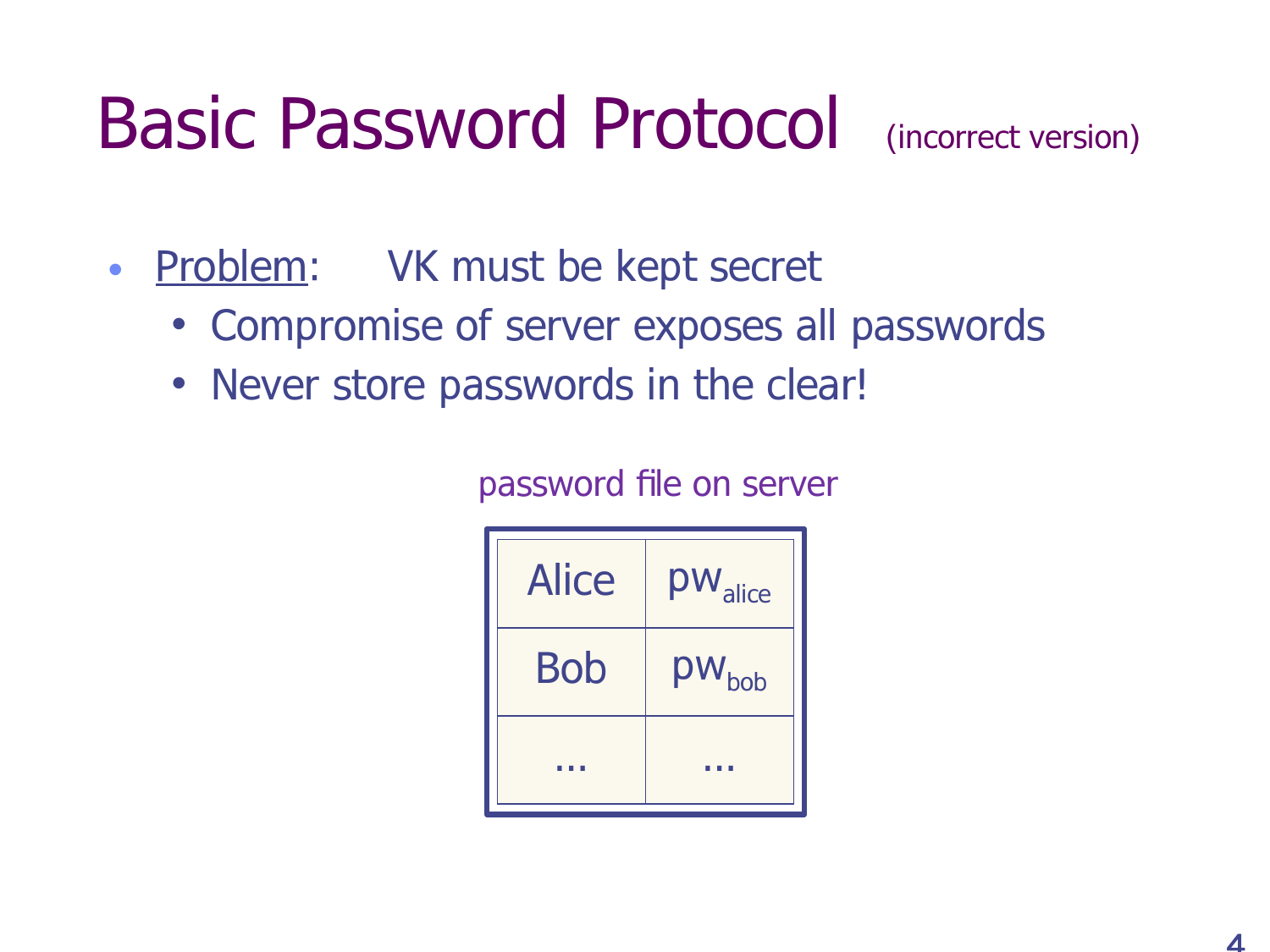

# Basic Password Protocol  (incorrect version)
Problem:     VK must be kept secret
Compromise of server exposes all passwords
Never store passwords in the clear!
password file on server

| Alice | pwalice |
| --- | --- |
| Bob | pwbob |
| … | … |
40